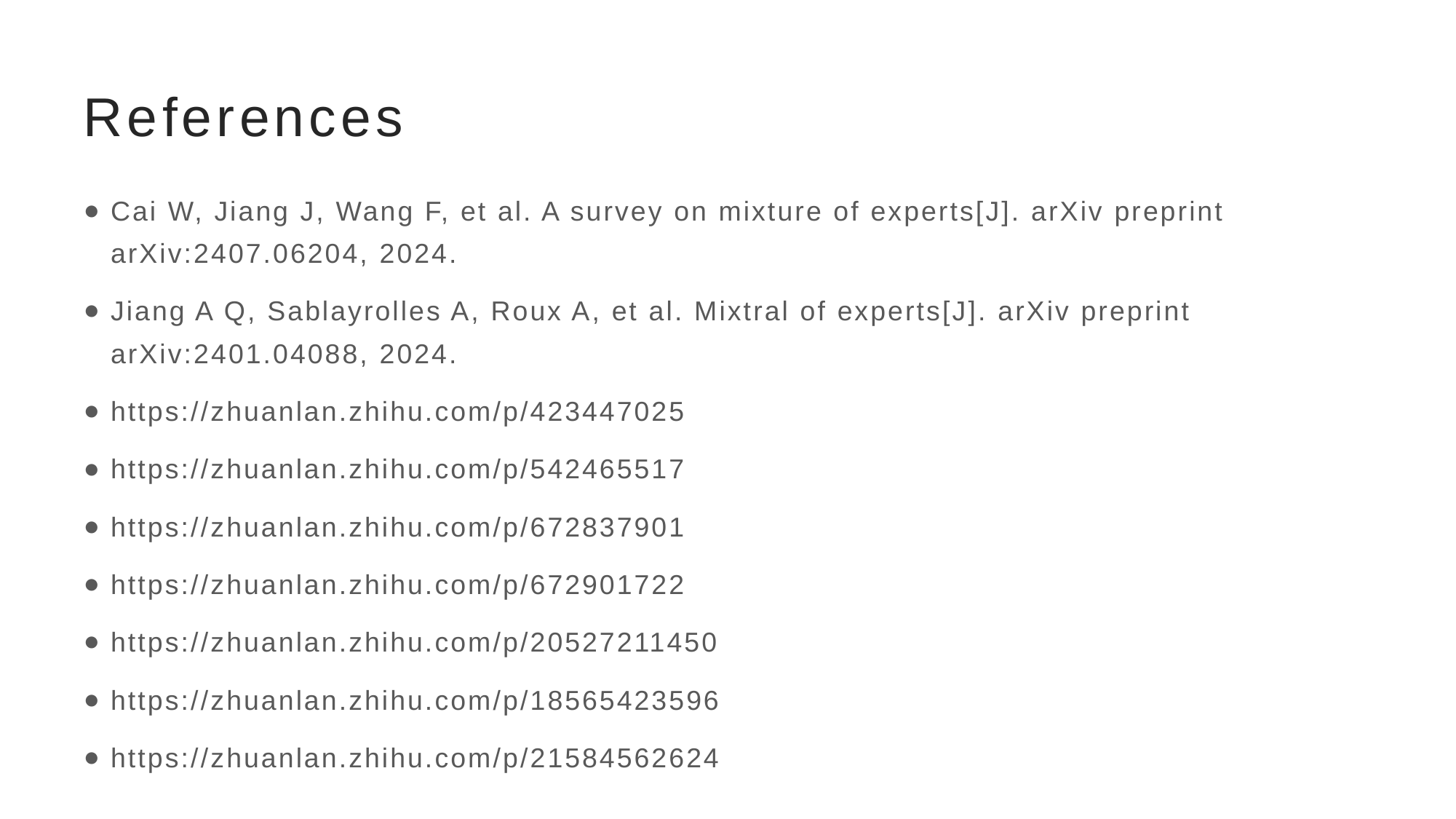

# References
Cai W, Jiang J, Wang F, et al. A survey on mixture of experts[J]. arXiv preprint arXiv:2407.06204, 2024.
Jiang A Q, Sablayrolles A, Roux A, et al. Mixtral of experts[J]. arXiv preprint arXiv:2401.04088, 2024.
https://zhuanlan.zhihu.com/p/423447025
https://zhuanlan.zhihu.com/p/542465517
https://zhuanlan.zhihu.com/p/672837901
https://zhuanlan.zhihu.com/p/672901722
https://zhuanlan.zhihu.com/p/20527211450
https://zhuanlan.zhihu.com/p/18565423596
https://zhuanlan.zhihu.com/p/21584562624
23